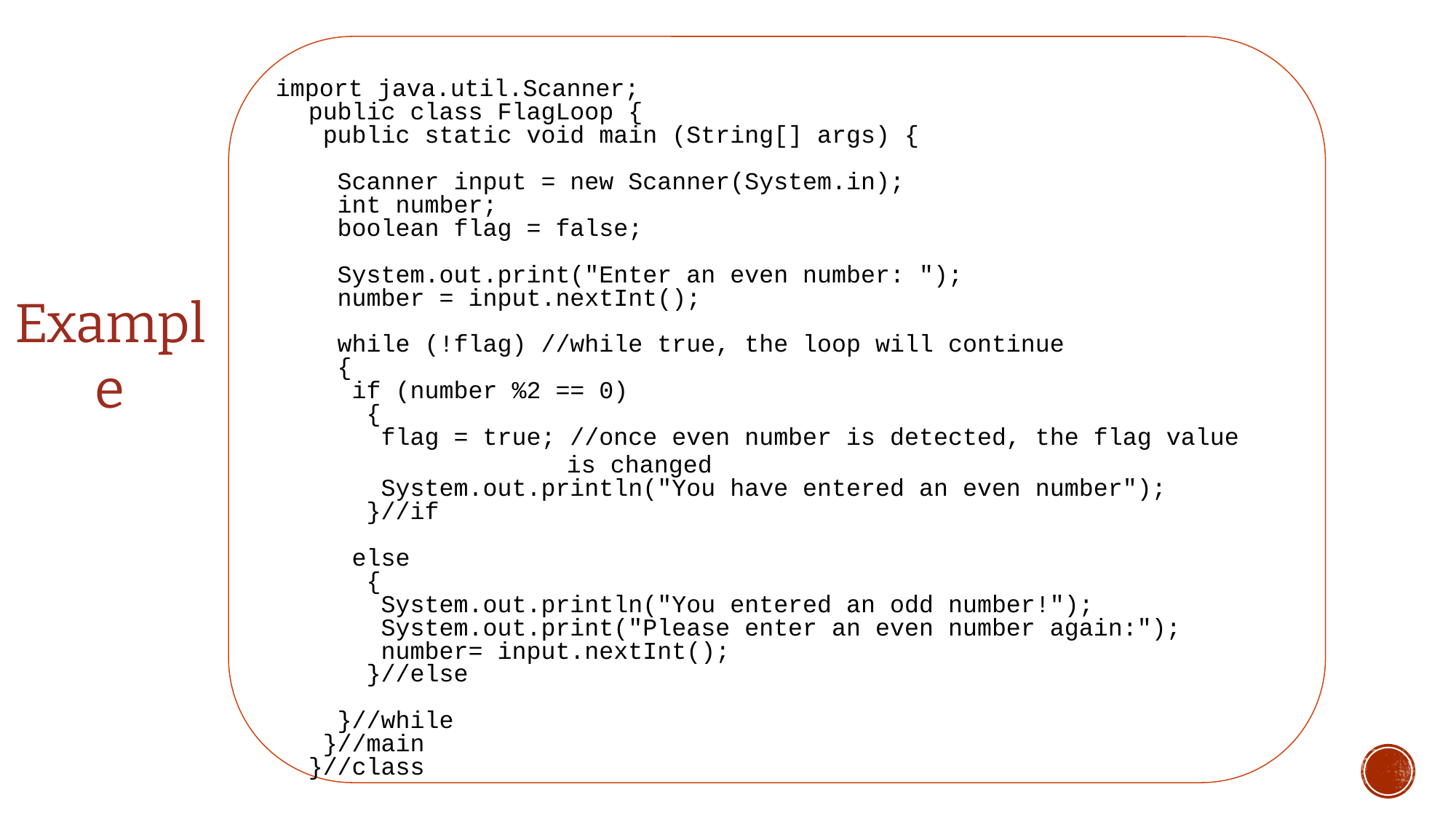

import java.util.Scanner;
public class FlagLoop {
 public static void main (String[] args) {
  Scanner input = new Scanner(System.in);
  int number;
  boolean flag = false;
  System.out.print("Enter an even number: ");
  number = input.nextInt();
  while (!flag) //while true, the loop will continue
  {
   if (number %2 == 0)
    {
     flag = true; //once even number is detected, the flag value
                    is changed
     System.out.println("You have entered an even number");
    }//if
   else
    {
     System.out.println("You entered an odd number!");
     System.out.print("Please enter an even number again:");
     number= input.nextInt();
    }//else
  }//while
 }//main
}//class
Example